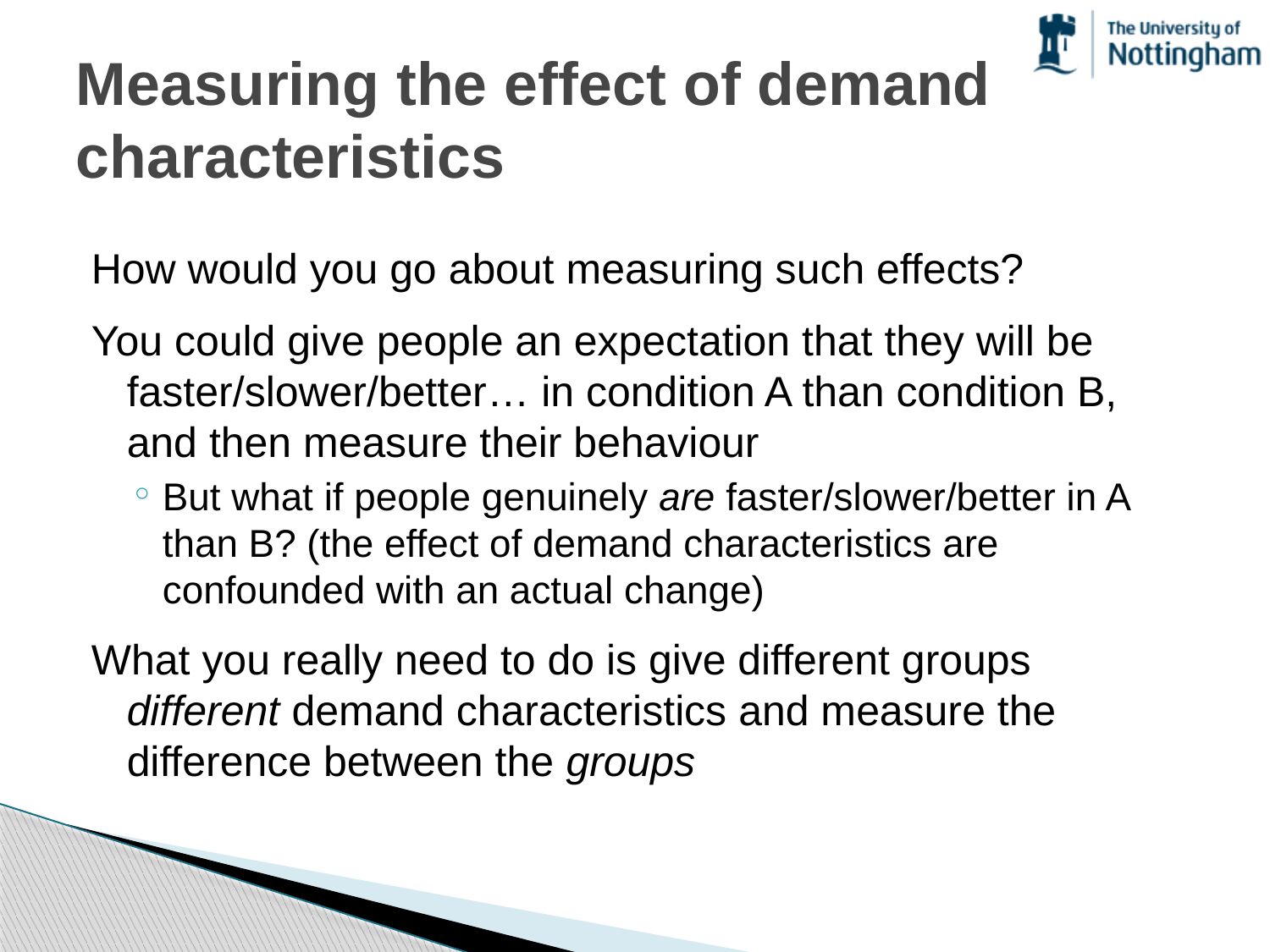

# Measuring the effect of demand characteristics
How would you go about measuring such effects?
You could give people an expectation that they will be faster/slower/better… in condition A than condition B, and then measure their behaviour
But what if people genuinely are faster/slower/better in A than B? (the effect of demand characteristics are confounded with an actual change)
What you really need to do is give different groups different demand characteristics and measure the difference between the groups